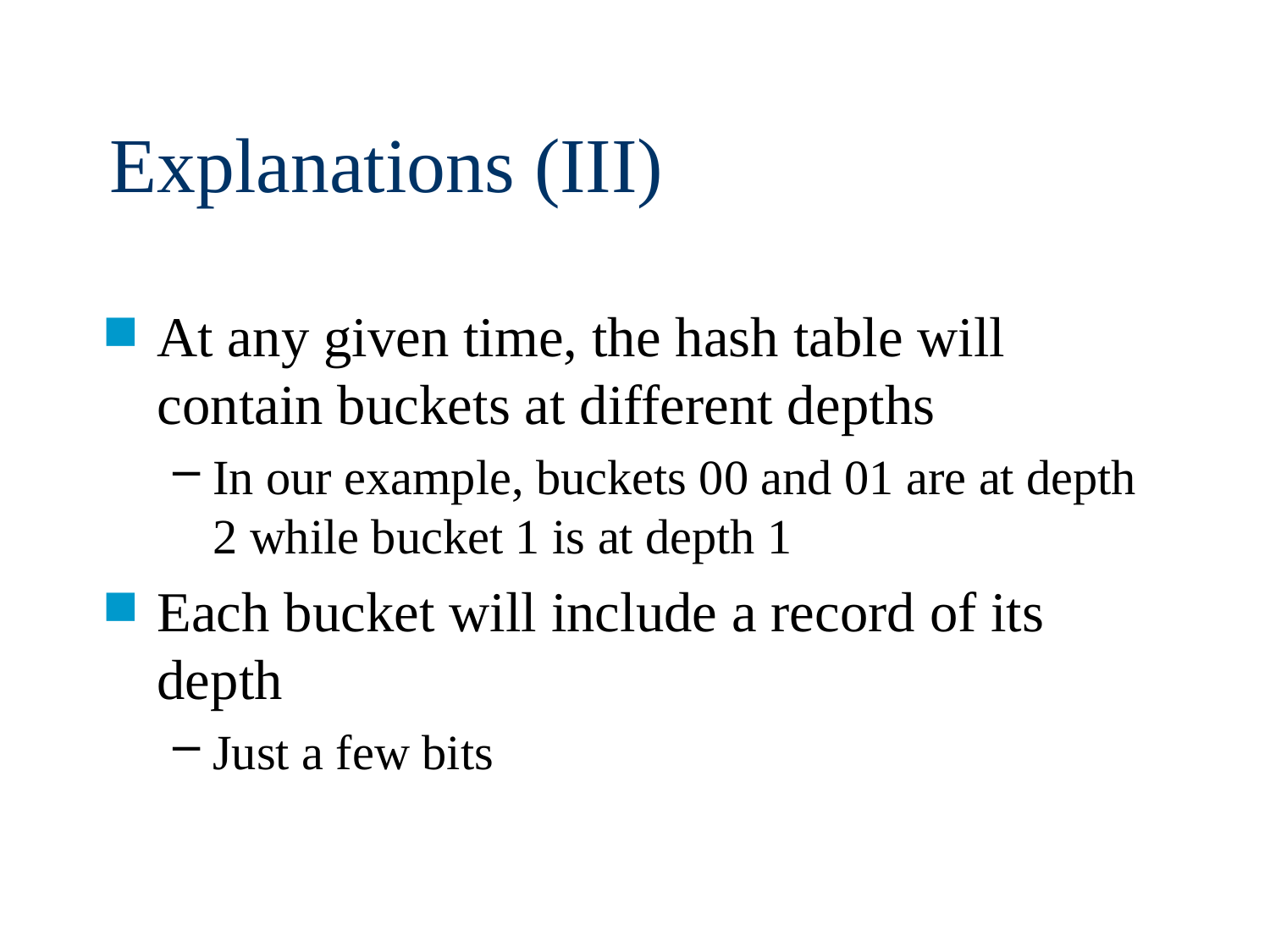

# Explanations (III)
At any given time, the hash table will contain buckets at different depths
In our example, buckets 00 and 01 are at depth 2 while bucket 1 is at depth 1
Each bucket will include a record of its depth
Just a few bits